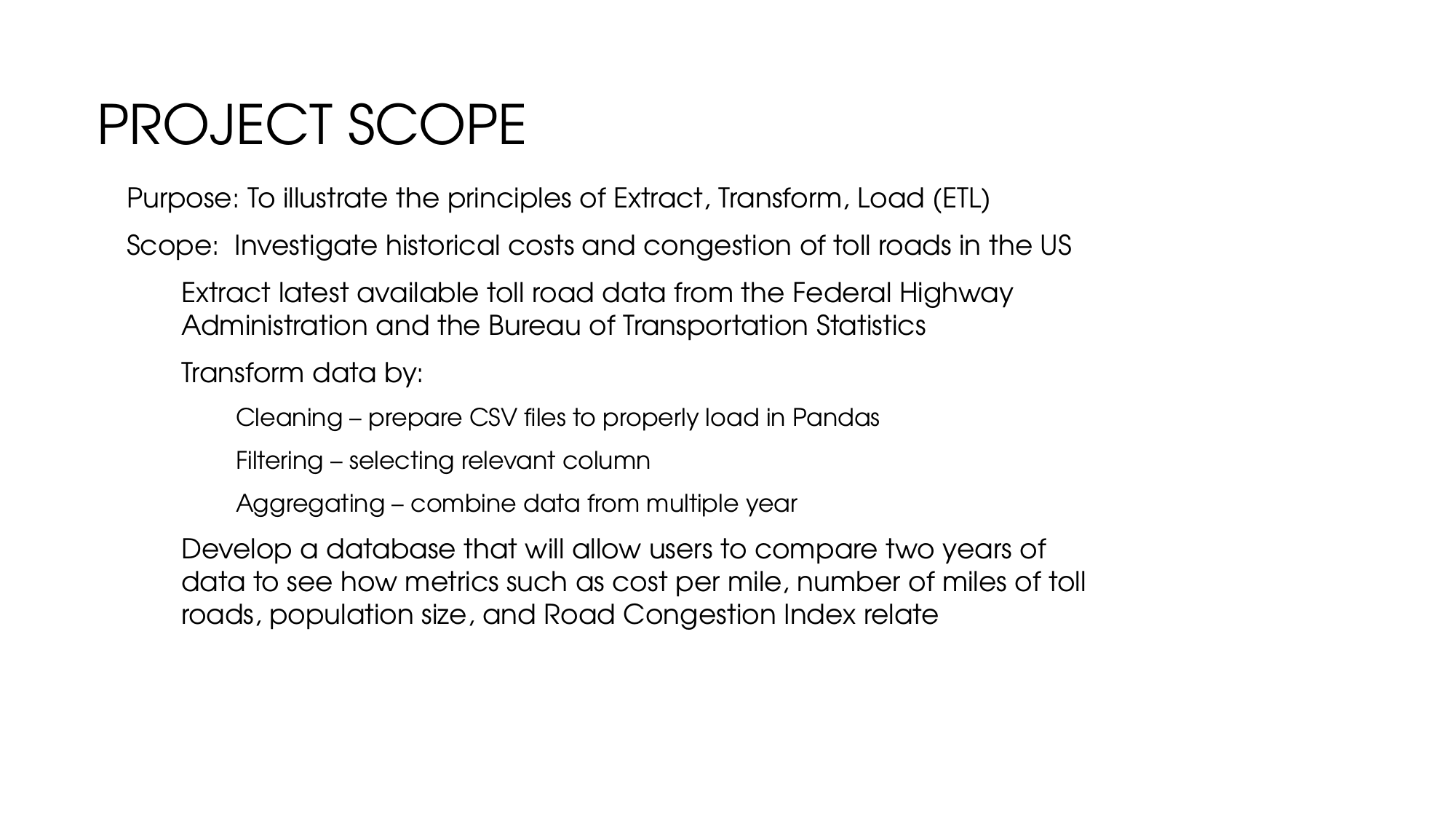

# PROJECT SCOPE
Purpose: To illustrate the principles of Extract, Transform, Load (ETL)
Scope:  Investigate historical costs and congestion of toll roads in the US
Extract latest available toll road data from the Federal Highway Administration and the Bureau of Transportation Statistics
Transform data by:
Cleaning – prepare CSV files to properly load in Pandas
Filtering – selecting relevant column
Aggregating – combine data from multiple year
Develop a database that will allow users to compare two years of data to see how metrics such as cost per mile, number of miles of toll roads, population size, and Road Congestion Index relate